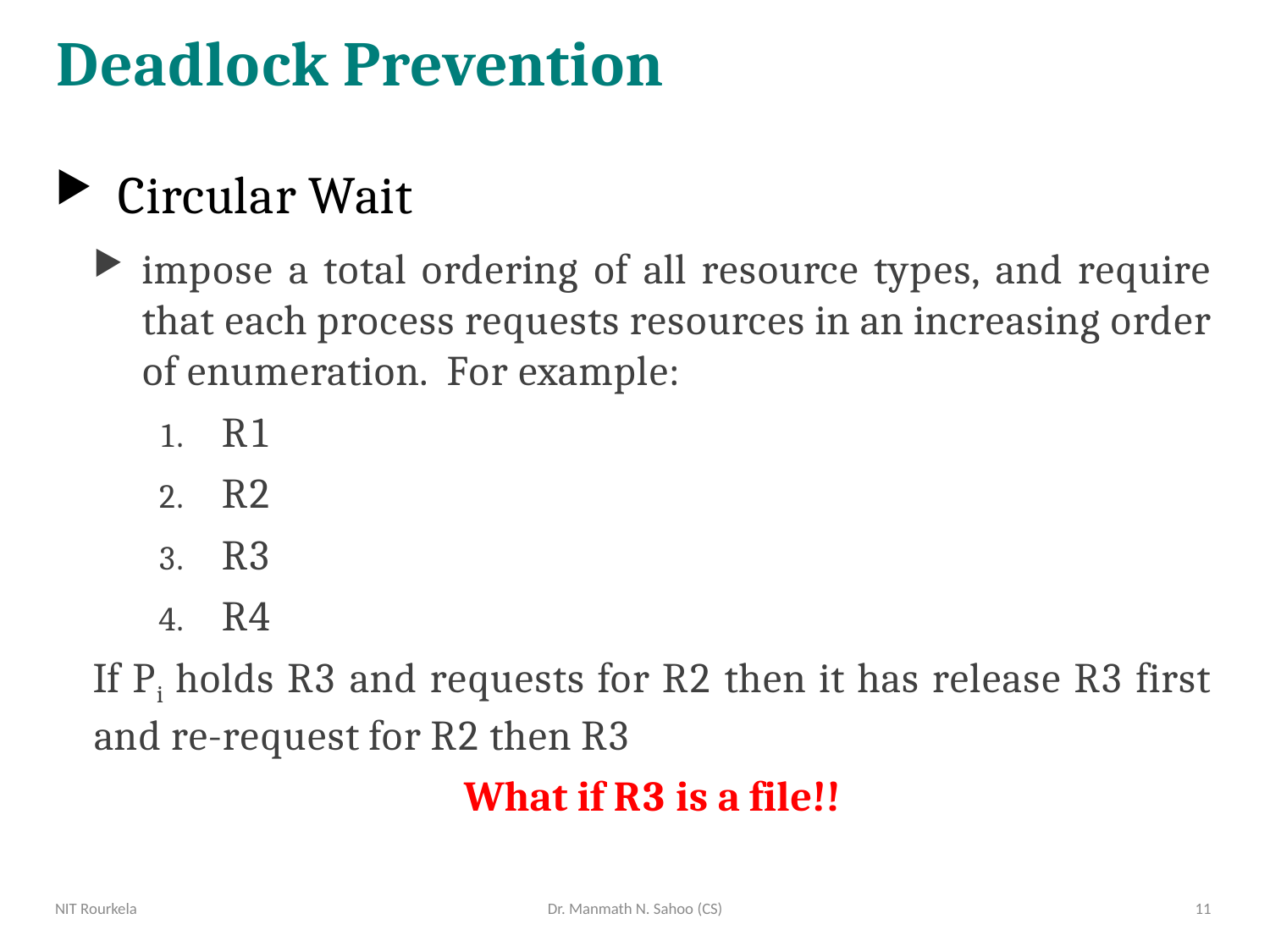

# Deadlock Prevention
Circular Wait
impose a total ordering of all resource types, and require that each process requests resources in an increasing order of enumeration.  For example:
R1
R2
R3
R4
If Pi holds R3 and requests for R2 then it has release R3 first and re-request for R2 then R3
What if R3 is a file!!
NIT Rourkela
Dr. Manmath N. Sahoo (CS)
11